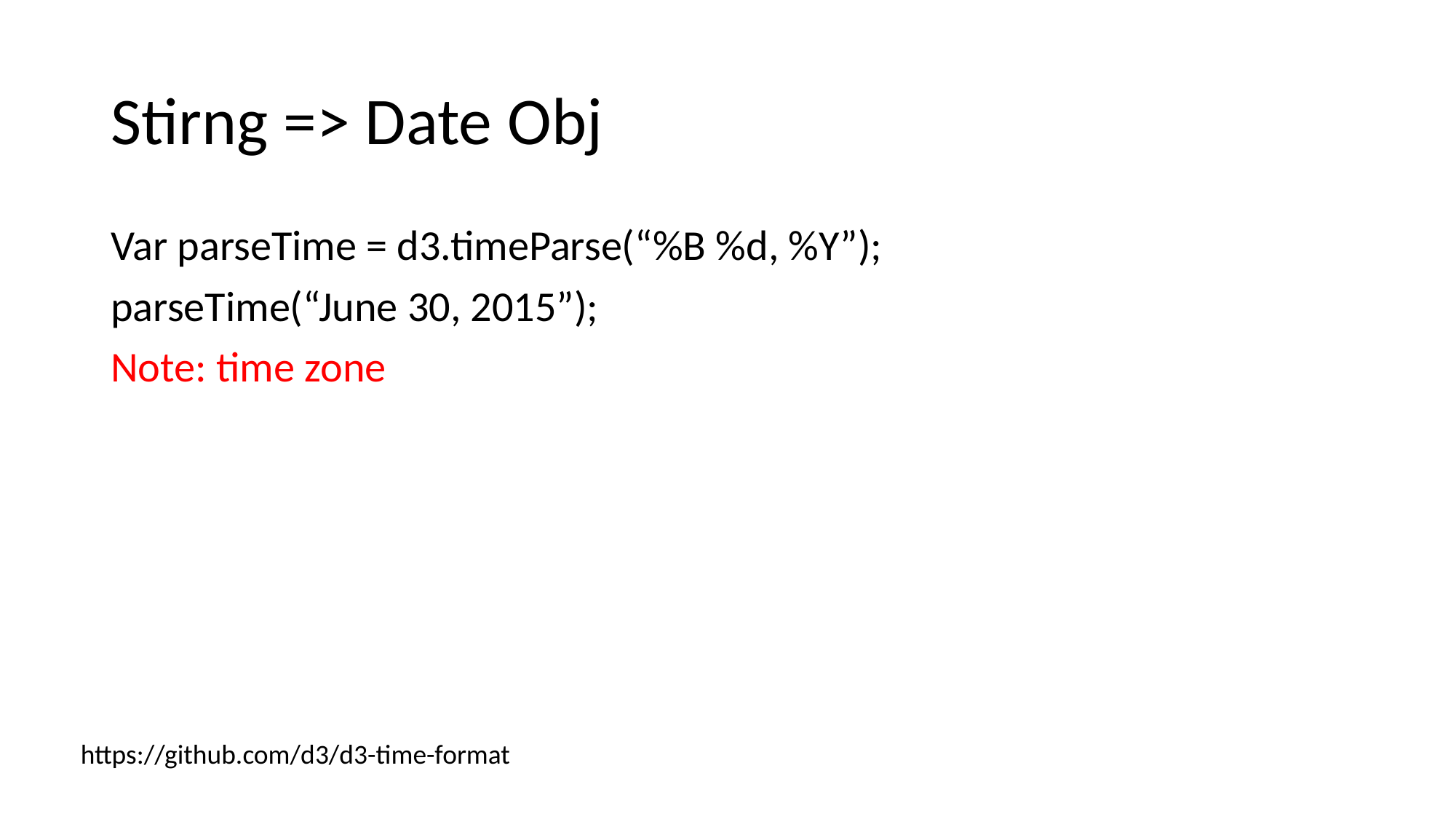

# Stirng => Date Obj
Var parseTime = d3.timeParse(“%B %d, %Y”);
parseTime(“June 30, 2015”);
Note: time zone
https://github.com/d3/d3-time-format